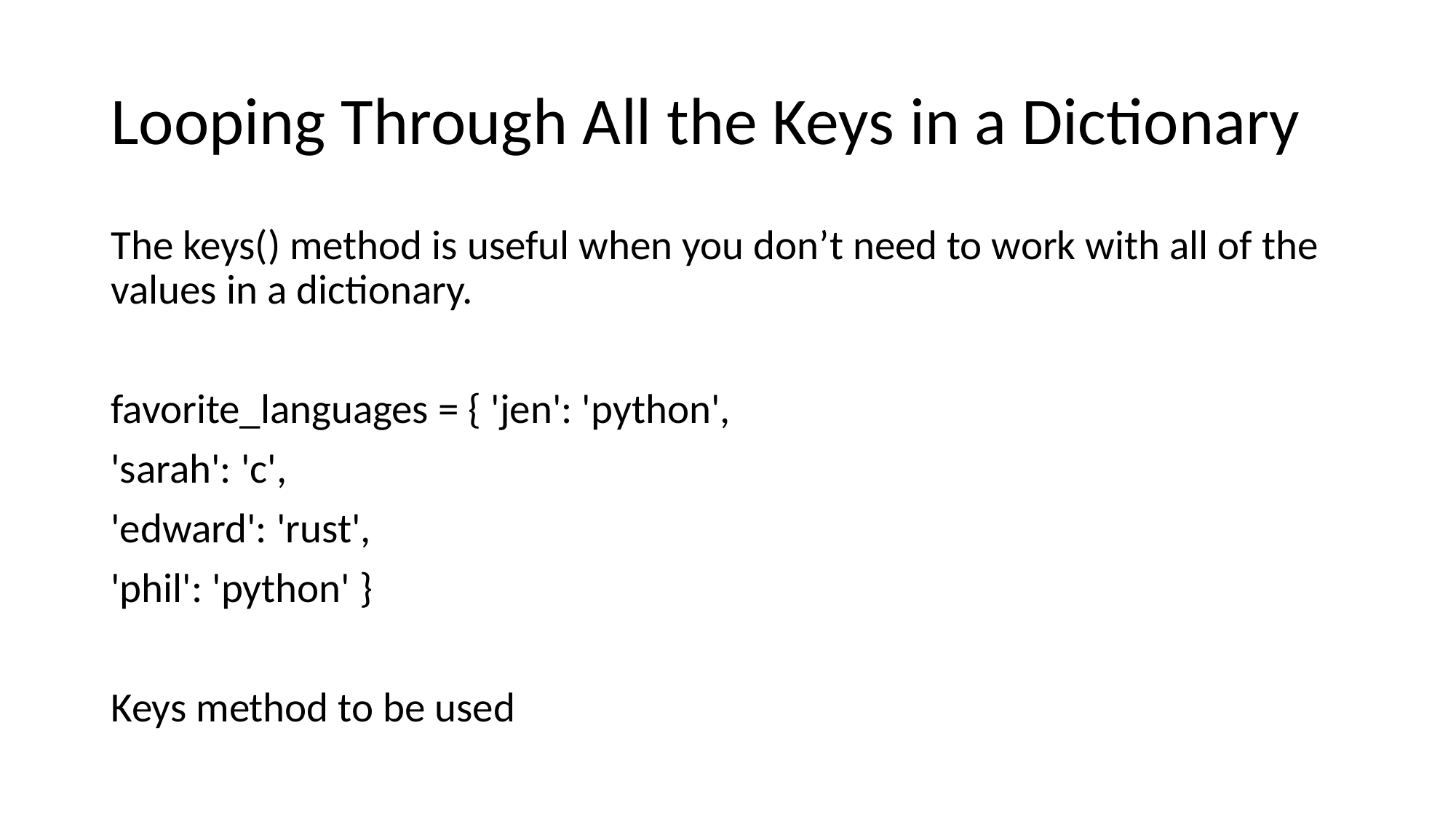

# Looping Through All the Keys in a Dictionary
The keys() method is useful when you don’t need to work with all of the values in a dictionary.

favorite_languages = { 'jen': 'python',
'sarah': 'c',
'edward': 'rust',
'phil': 'python' }

Keys method to be used